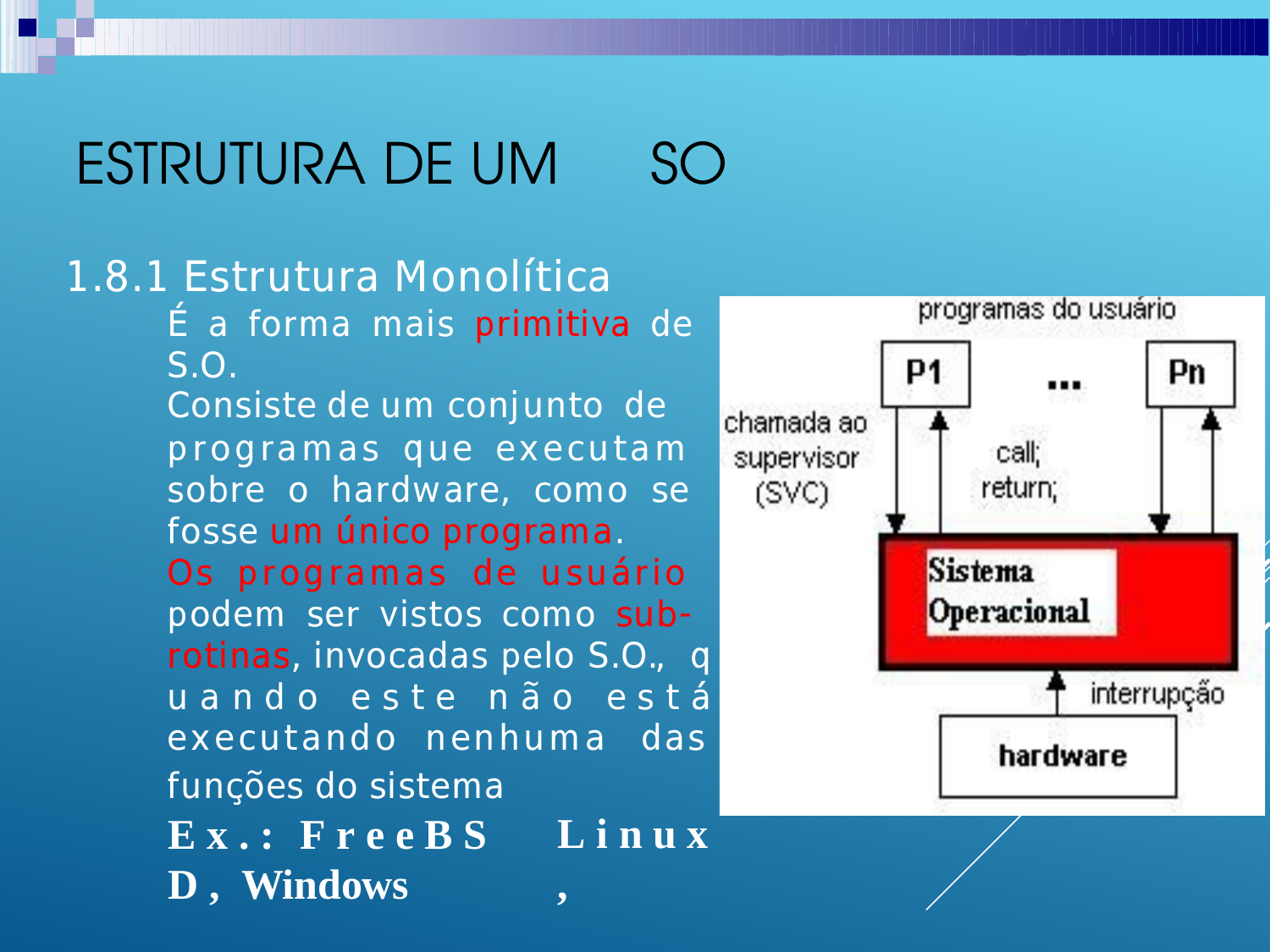

# Estrutura de um	SO
1.8.1 Estrutura Monolítica
É a forma mais primitiva de  S.O.
Consiste de um conjunto de
programas que executam  sobre o hardware, como se  fosse um único programa.
Os programas de usuário  podem ser vistos como sub-  rotinas, invocadas pelo S.O.,  q u a n d o   e s t e   n ã o   e s t á
executando  nenhuma  das
funções do sistema

E x . :	F r e e B S D ,  Windows
L i n u x ,